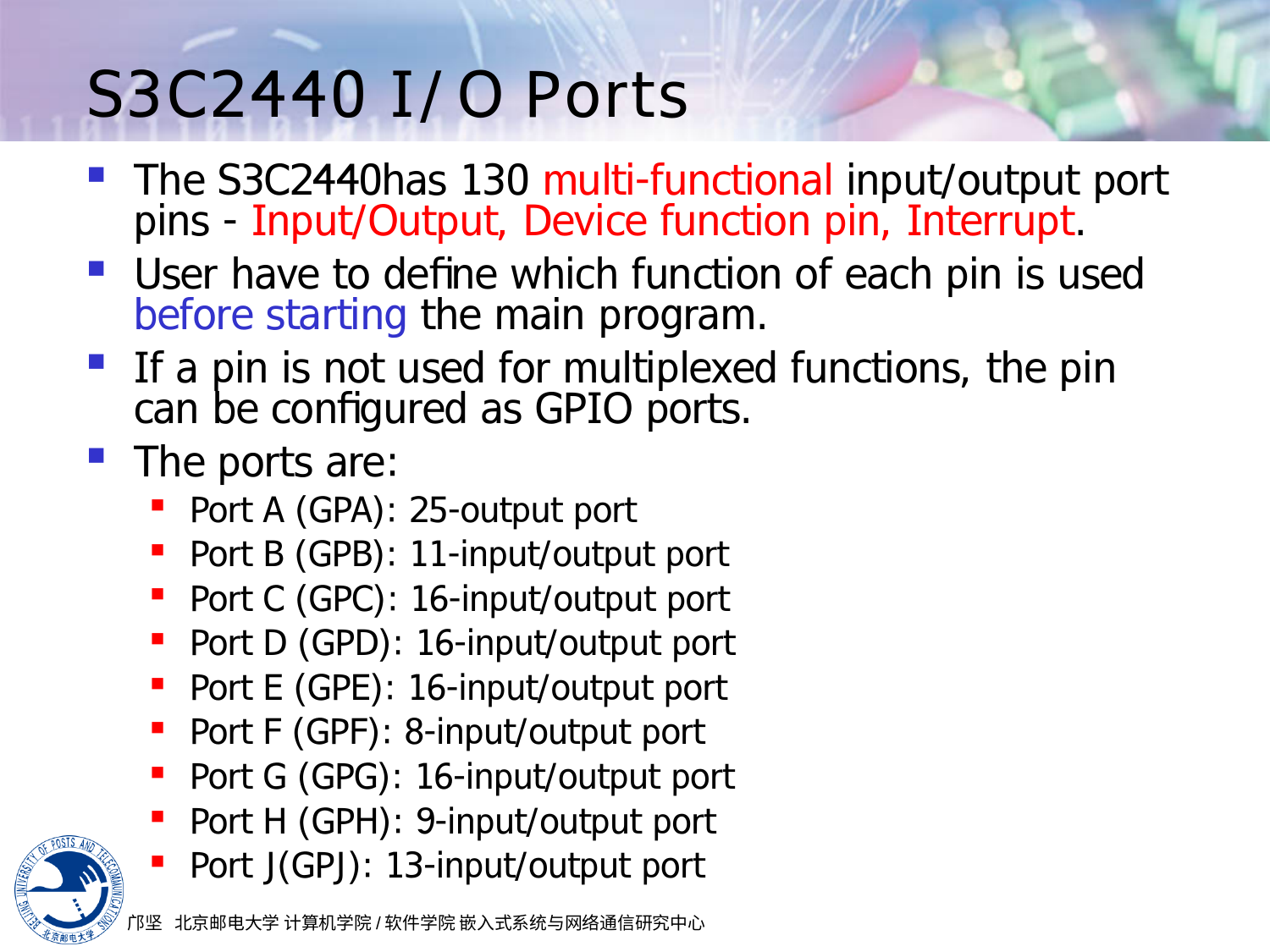

# S3C2440 I/O Ports
The S3C2440has 130 multi-functional input/output port pins - Input/Output, Device function pin, Interrupt.
User have to define which function of each pin is used before starting the main program.
If a pin is not used for multiplexed functions, the pin can be configured as GPIO ports.
The ports are:
Port A (GPA): 25-output port
Port B (GPB): 11-input/output port
Port C (GPC): 16-input/output port
Port D (GPD): 16-input/output port
Port E (GPE): 16-input/output port
Port F (GPF): 8-input/output port
Port G (GPG): 16-input/output port
Port H (GPH): 9-input/output port
Port J(GPJ): 13-input/output port